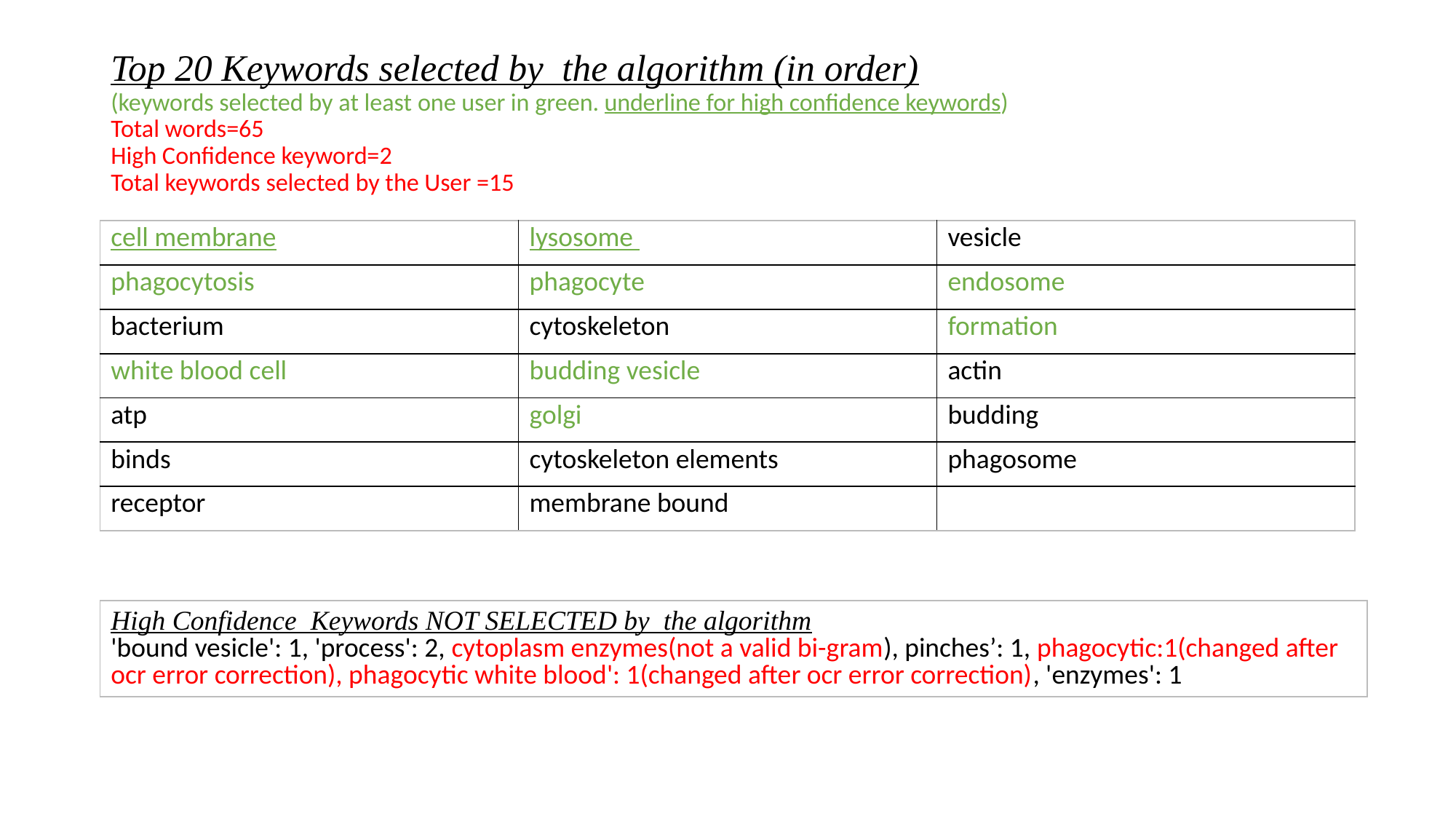

# Top 20 Keywords selected by  the algorithm (in order) (keywords selected by at least one user in green. underline for high confidence keywords) Total words=65 High Confidence keyword=2 Total keywords selected by the User =15
| cell membrane | lysosome | vesicle |
| --- | --- | --- |
| phagocytosis | phagocyte | endosome |
| bacterium | cytoskeleton | formation |
| white blood cell | budding vesicle | actin |
| atp | golgi | budding |
| binds | cytoskeleton elements | phagosome |
| receptor | membrane bound |  |
| High Confidence Keywords NOT SELECTED by the algorithm 'bound vesicle': 1, 'process': 2, cytoplasm enzymes(not a valid bi-gram), pinches’: 1, phagocytic:1(changed after ocr error correction), phagocytic white blood': 1(changed after ocr error correction), 'enzymes': 1 |
| --- |